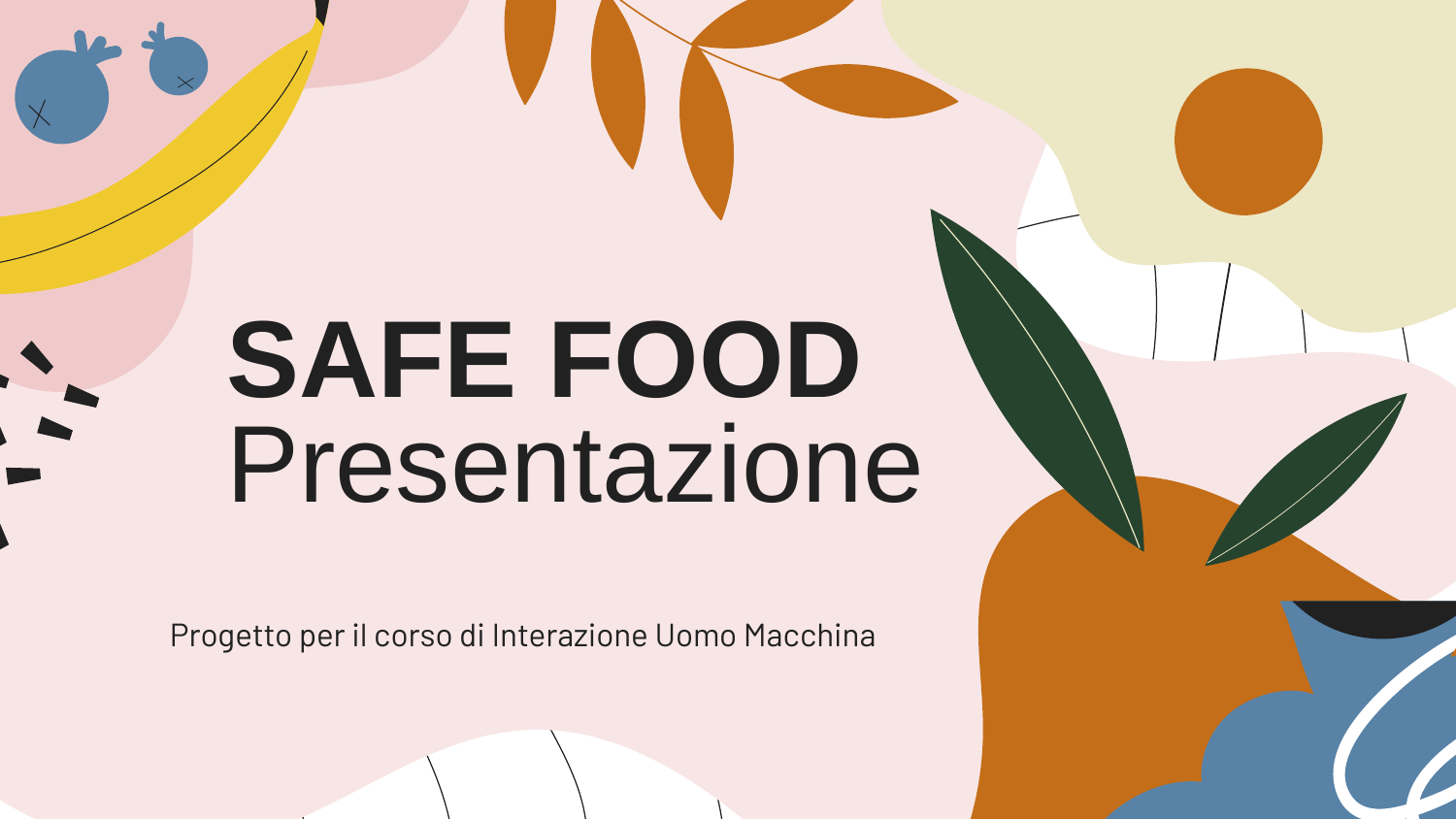

# SAFE FOOD Presentazione
Progetto per il corso di Interazione Uomo Macchina